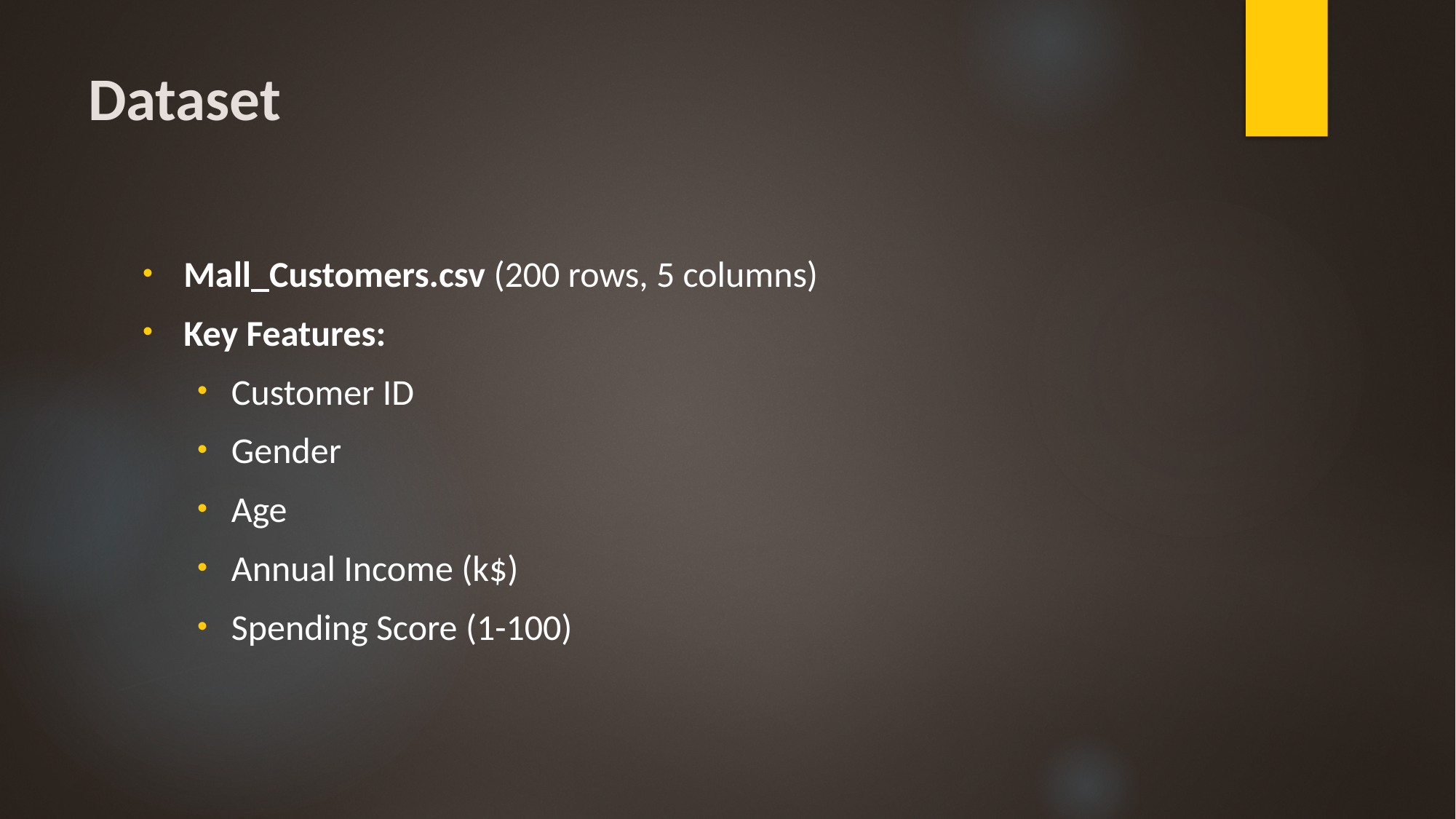

# Dataset
Mall_Customers.csv (200 rows, 5 columns)
Key Features:
Customer ID
Gender
Age
Annual Income (k$)
Spending Score (1-100)